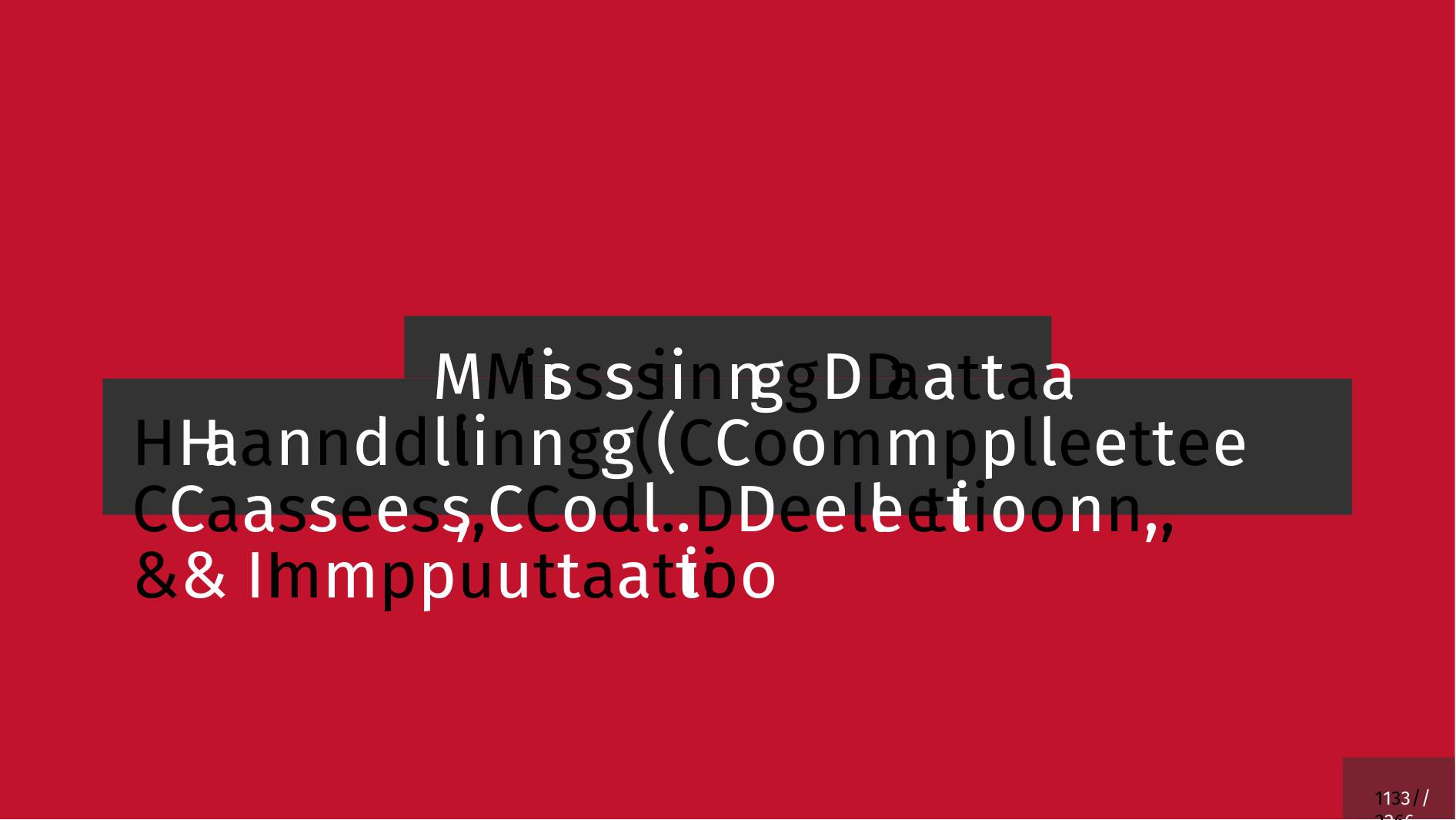

# MMiissssiinngg DDaattaa HHaannddlliinngg  ((CCoommpplleettee CCaasseess,, CCooll.. DDeelleettiioonn,, && IImmppuuttaattiioo

1133 // 2266